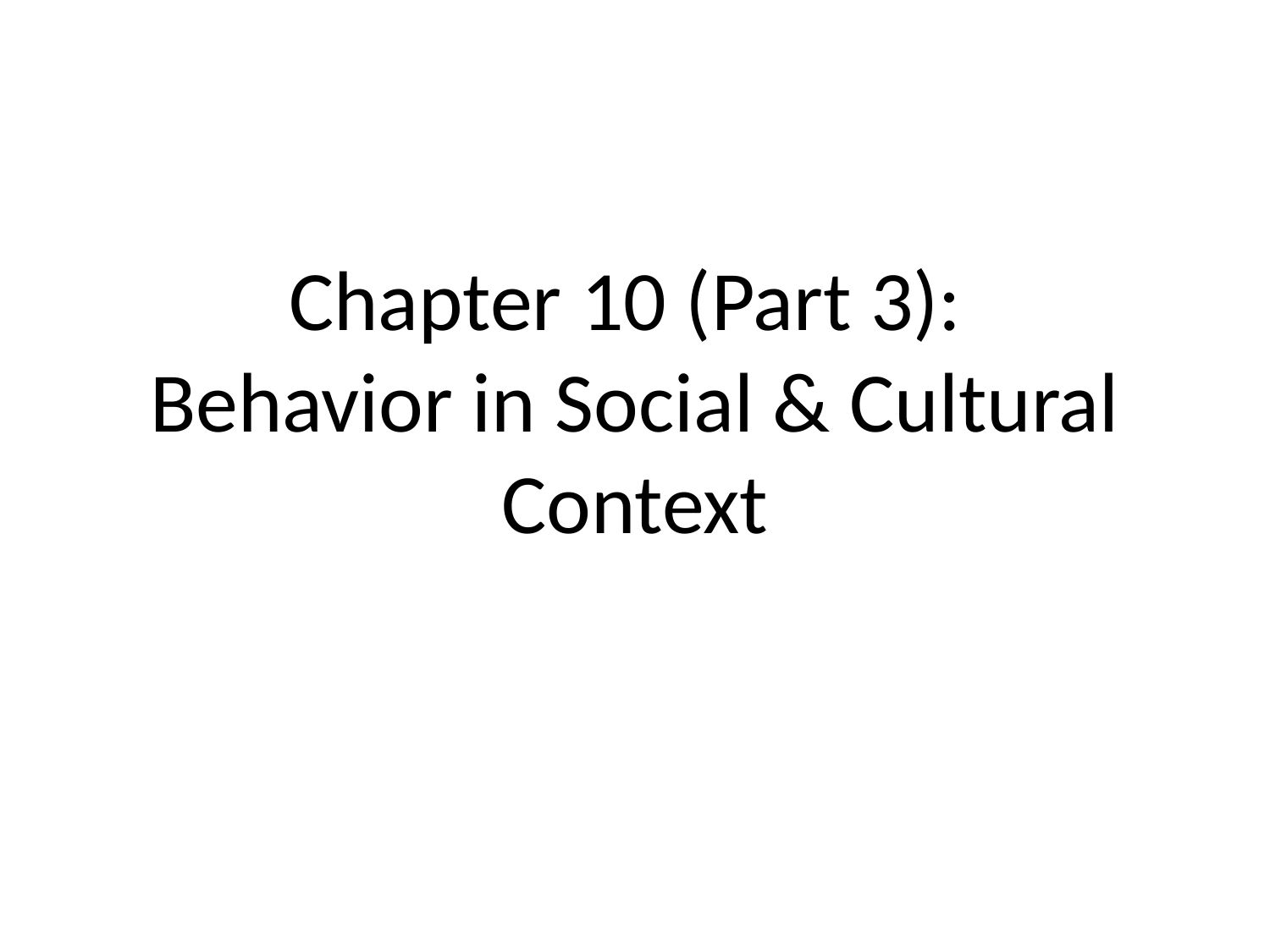

# Chapter 10 (Part 3): Behavior in Social & Cultural Context